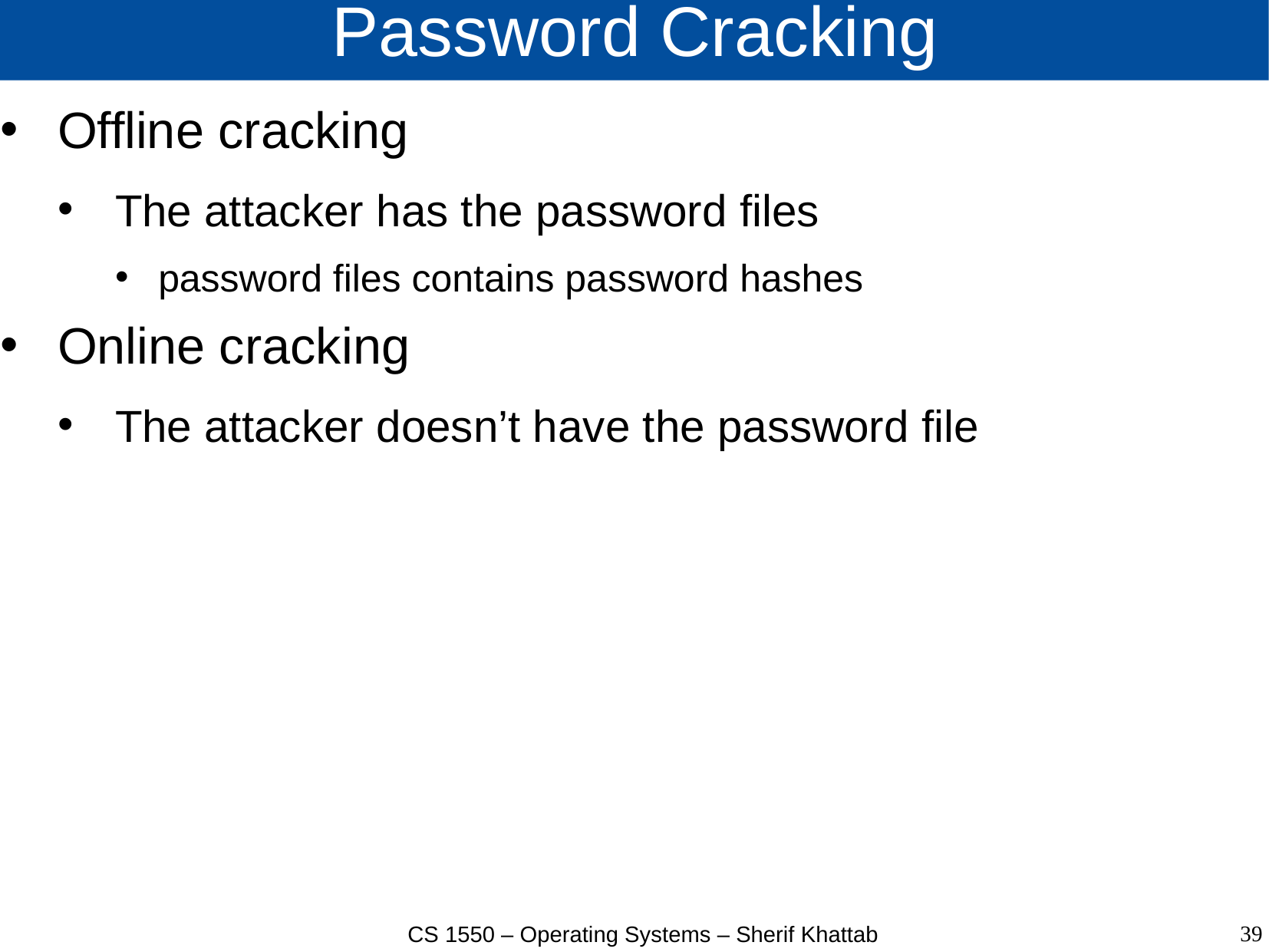

# Password Cracking
Offline cracking
The attacker has the password files
password files contains password hashes
Online cracking
The attacker doesn’t have the password file
39
CS 1550 – Operating Systems – Sherif Khattab